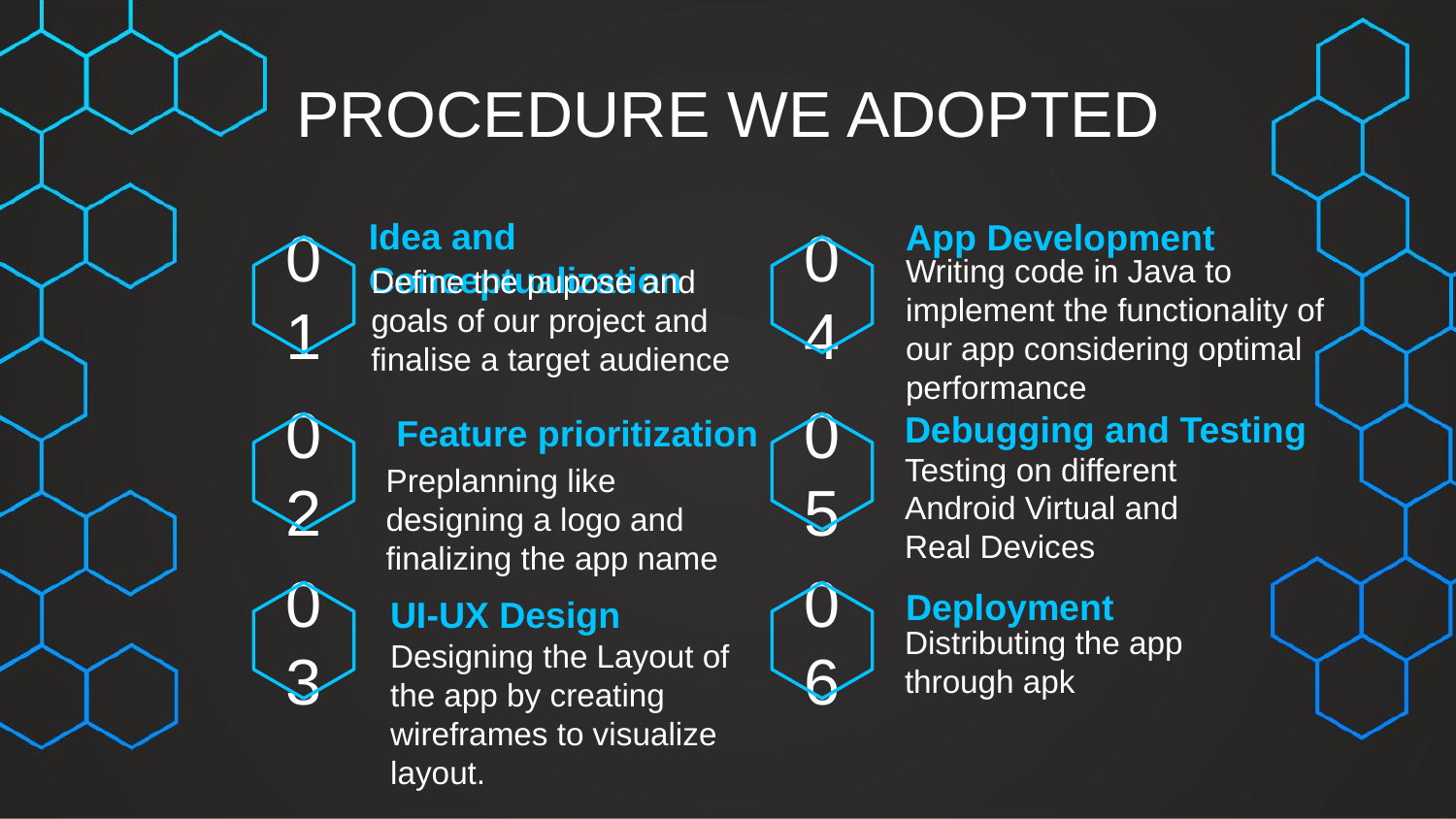

# PROCEDURE WE ADOPTED

Idea and Conceptualization
App Development
Writing code in Java to implement the functionality of our app considering optimal performance

Define the pupose and goals of our project and finalise a target audience
01
04
Debugging and Testing
 Feature prioritization

Testing on different Android Virtual and Real Devices
02
05
Preplanning like designing a logo and finalizing the app name
Deployment
UI-UX Design

03
06
Distributing the app through apk
Designing the Layout of the app by creating wireframes to visualize layout.